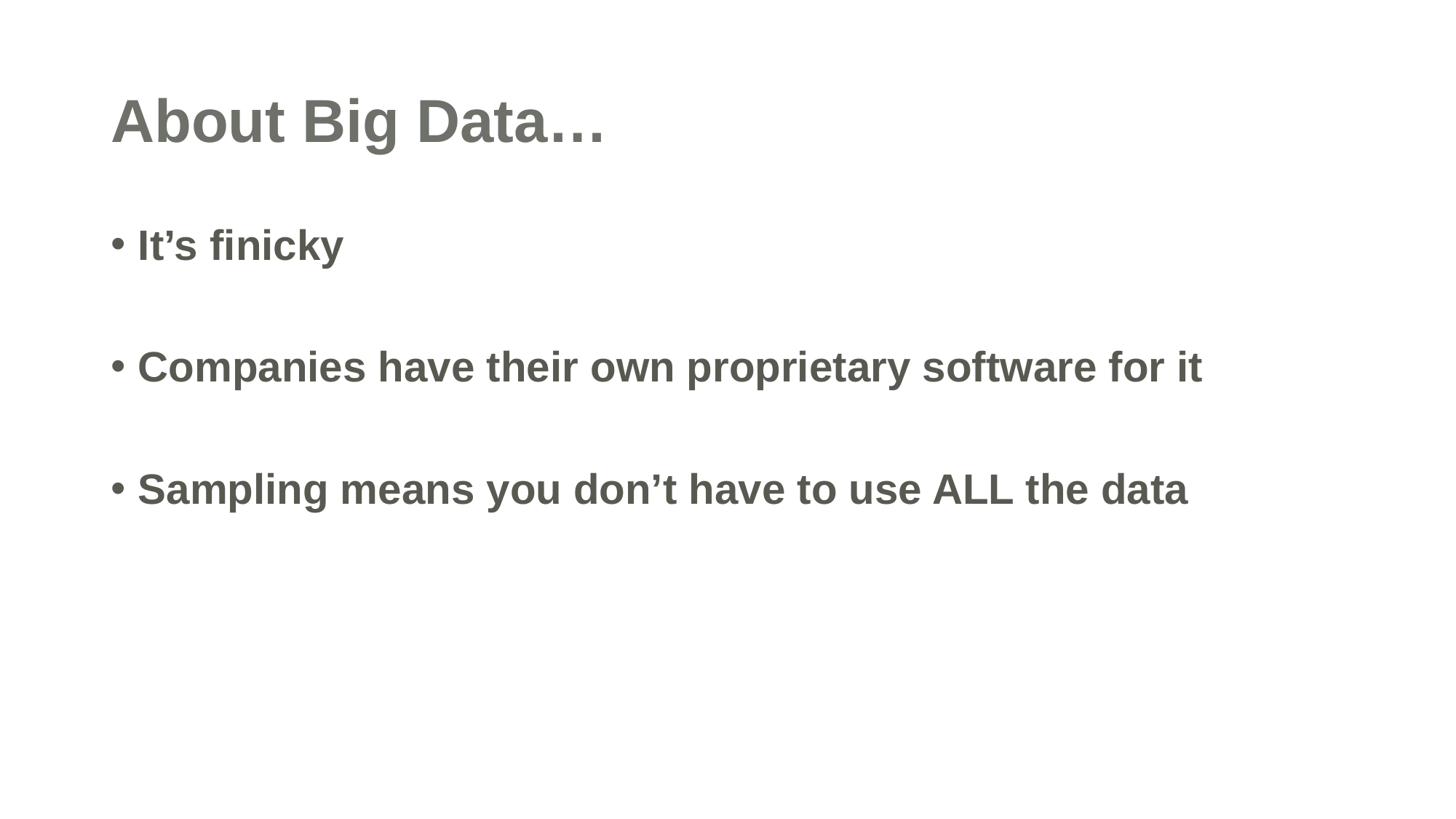

# About Big Data…
It’s finicky

Companies have their own proprietary software for it

Sampling means you don’t have to use ALL the data